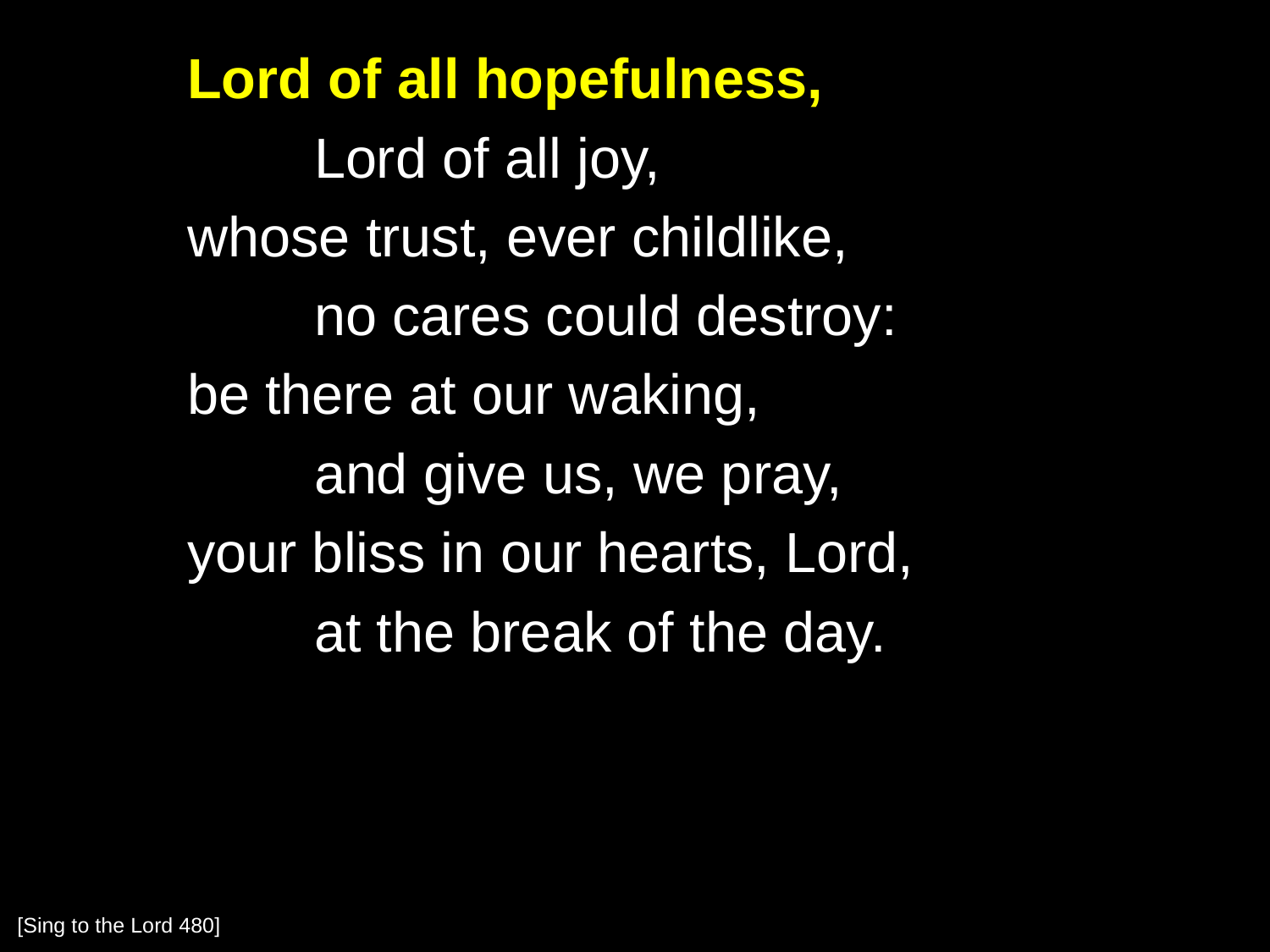

Lord of all hopefulness,
		Lord of all joy,
	whose trust, ever childlike,
		no cares could destroy:
	be there at our waking,
		and give us, we pray,
	your bliss in our hearts, Lord,
		at the break of the day.
[Sing to the Lord 480]